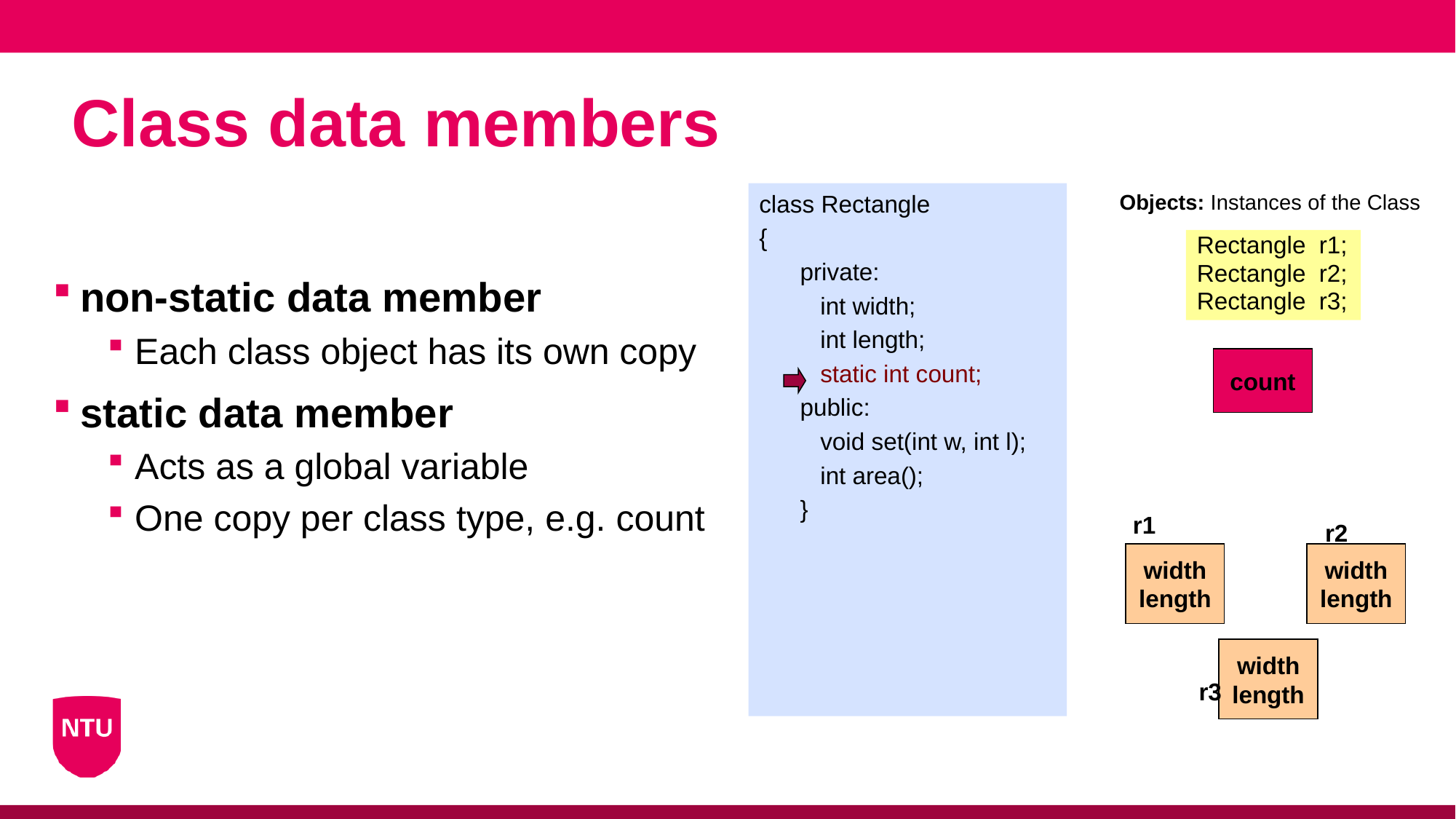

Class data members
# Class definition : Data members
non-static data member
Each class object has its own copy
static data member
Acts as a global variable
One copy per class type, e.g. count
class Rectangle
{
	private:
	   int width;
	   int length;
	   static int count;
	public:
	   void set(int w, int l);
	   int area();
	}
Rectangle  r1;
Rectangle  r2;
Rectangle  r3;

count

r1
r2
width
length
width
length
width
length
r3
Objects: Instances of the Class